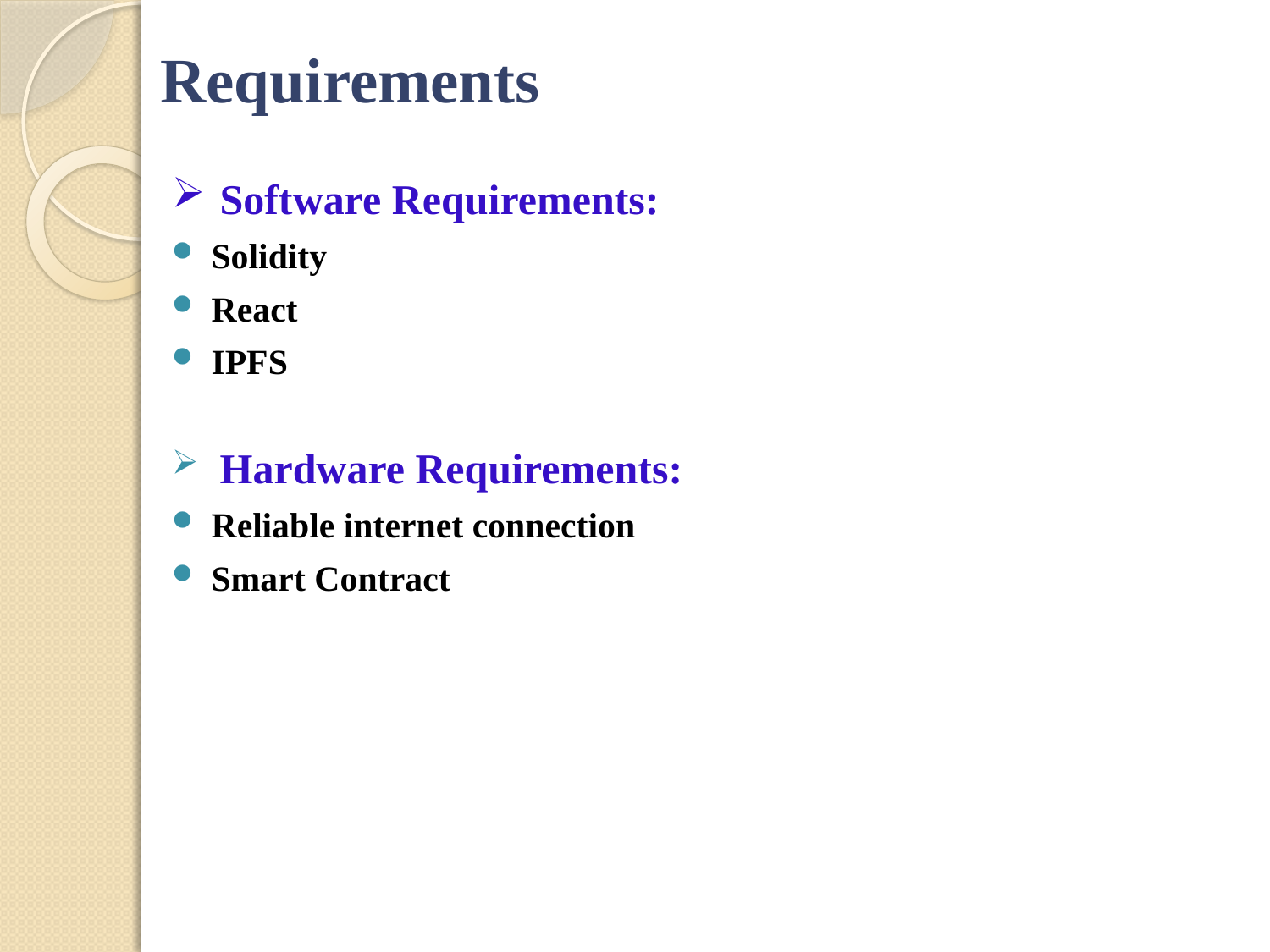

Requirements
Software Requirements:
Solidity
React
IPFS

Hardware Requirements:
Reliable internet connection
Smart Contract